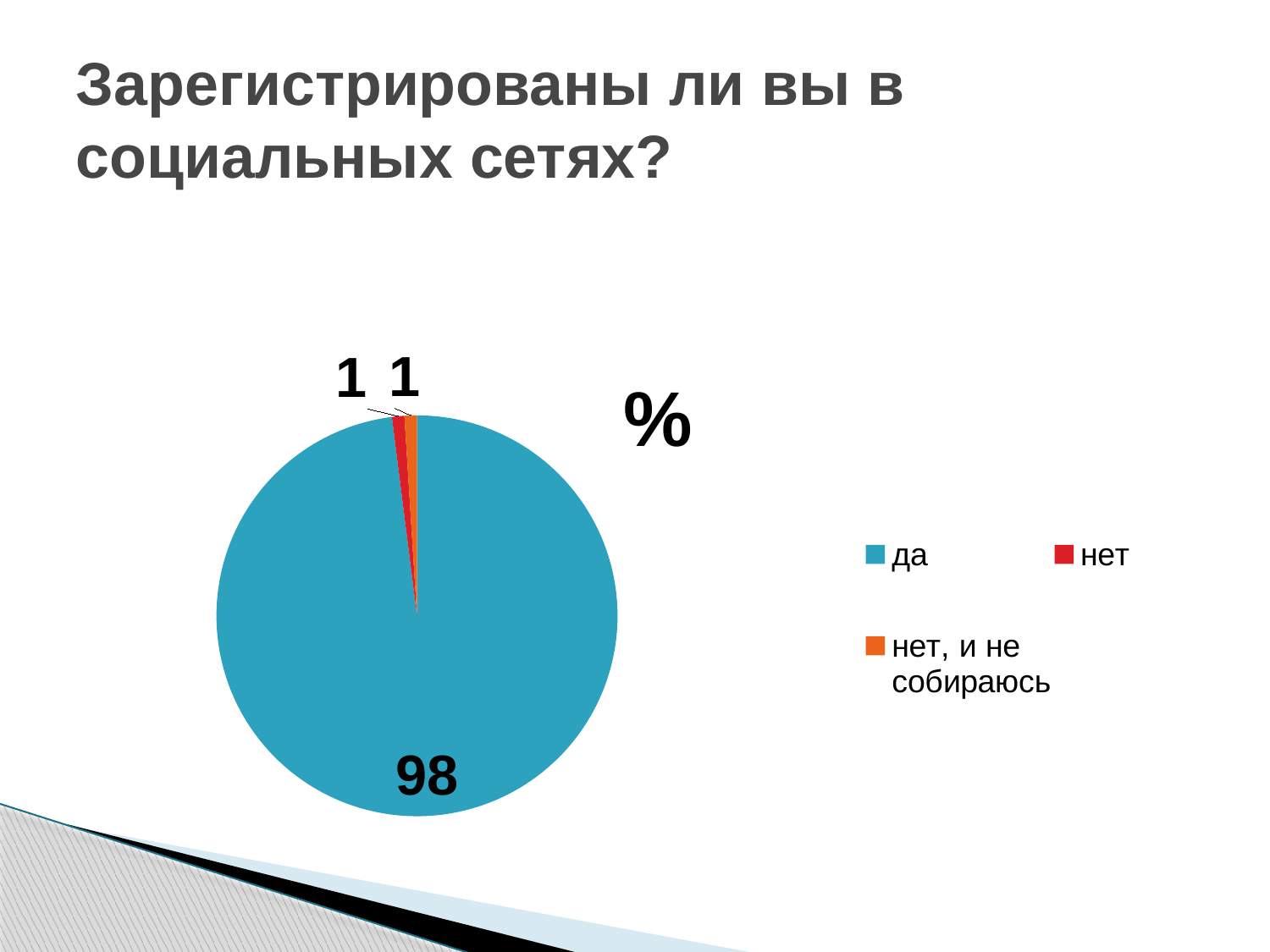

# Зарегистрированы ли вы в социальных сетях?

### Chart:

| Category | % |
|---|---|
| да | 98.0 |
| нет | 1.0 |
| нет, и не собираюсь | 1.0 |